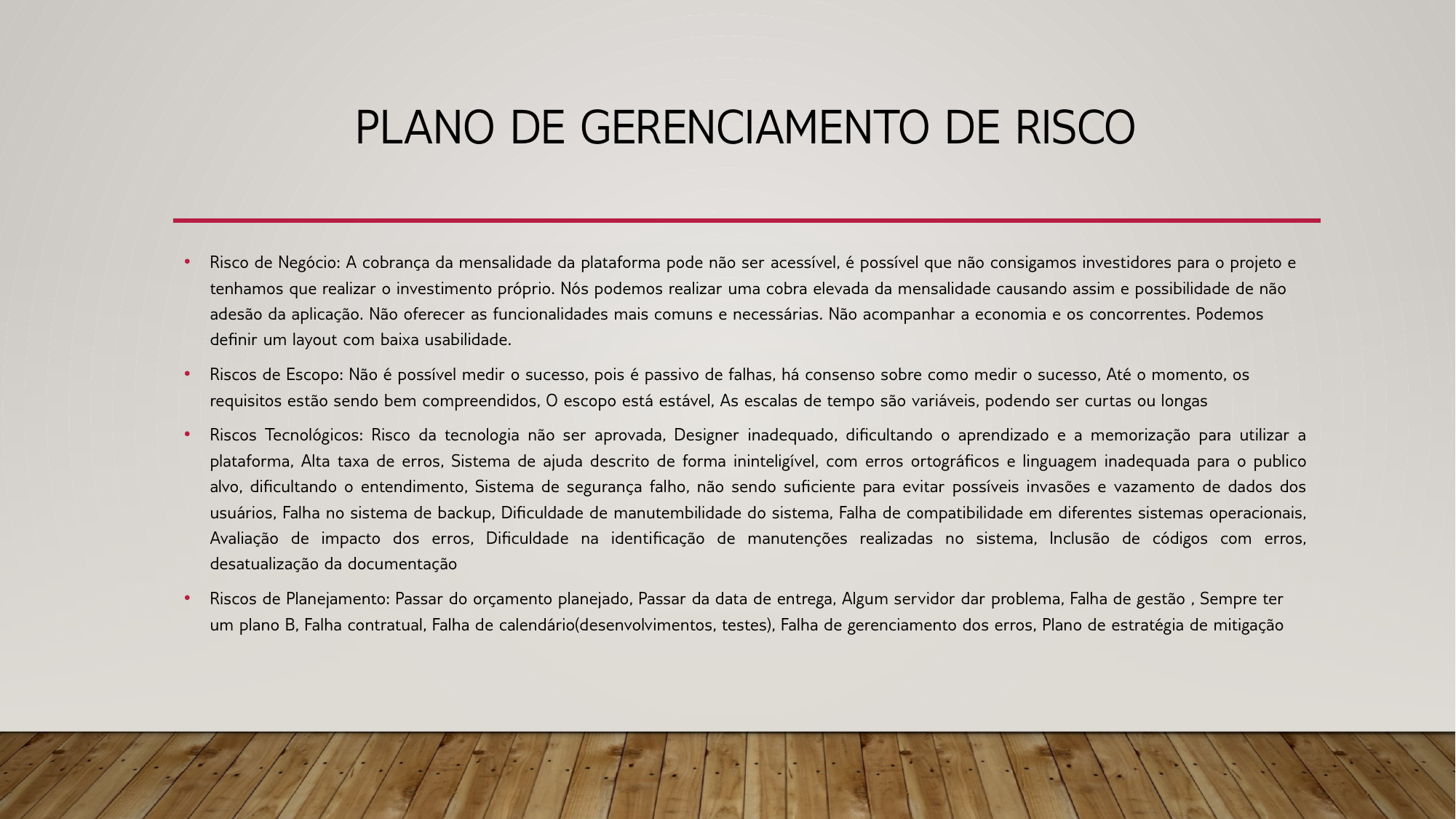

# Plano de gerenciamento de risco
Risco de Negócio: A cobrança da mensalidade da plataforma pode não ser acessível, é possível que não consigamos investidores para o projeto e tenhamos que realizar o investimento próprio. Nós podemos realizar uma cobra elevada da mensalidade causando assim e possibilidade de não adesão da aplicação. Não oferecer as funcionalidades mais comuns e necessárias. Não acompanhar a economia e os concorrentes. Podemos definir um layout com baixa usabilidade.
Riscos de Escopo: Não é possível medir o sucesso, pois é passivo de falhas, há consenso sobre como medir o sucesso, Até o momento, os requisitos estão sendo bem compreendidos, O escopo está estável, As escalas de tempo são variáveis, podendo ser curtas ou longas
Riscos Tecnológicos: Risco da tecnologia não ser aprovada, Designer inadequado, dificultando o aprendizado e a memorização para utilizar a plataforma, Alta taxa de erros, Sistema de ajuda descrito de forma ininteligível, com erros ortográficos e linguagem inadequada para o publico alvo, dificultando o entendimento, Sistema de segurança falho, não sendo suficiente para evitar possíveis invasões e vazamento de dados dos usuários, Falha no sistema de backup, Dificuldade de manutembilidade do sistema, Falha de compatibilidade em diferentes sistemas operacionais, Avaliação de impacto dos erros, Dificuldade na identificação de manutenções realizadas no sistema, Inclusão de códigos com erros, desatualização da documentação
Riscos de Planejamento: Passar do orçamento planejado, Passar da data de entrega, Algum servidor dar problema, Falha de gestão , Sempre ter um plano B, Falha contratual, Falha de calendário(desenvolvimentos, testes), Falha de gerenciamento dos erros, Plano de estratégia de mitigação